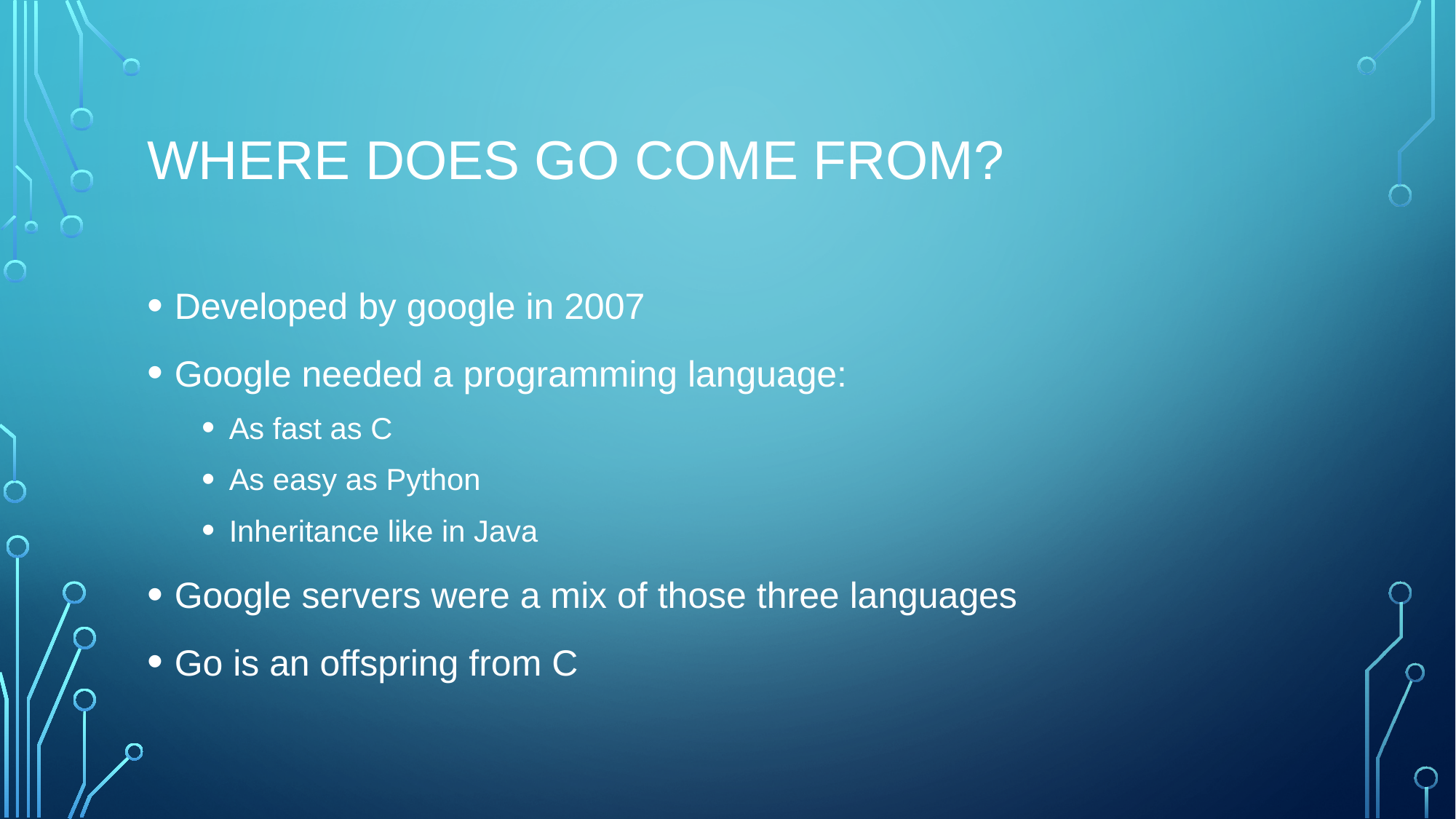

# Where does go come from?
Developed by google in 2007
Google needed a programming language:
As fast as C
As easy as Python
Inheritance like in Java
Google servers were a mix of those three languages
Go is an offspring from C